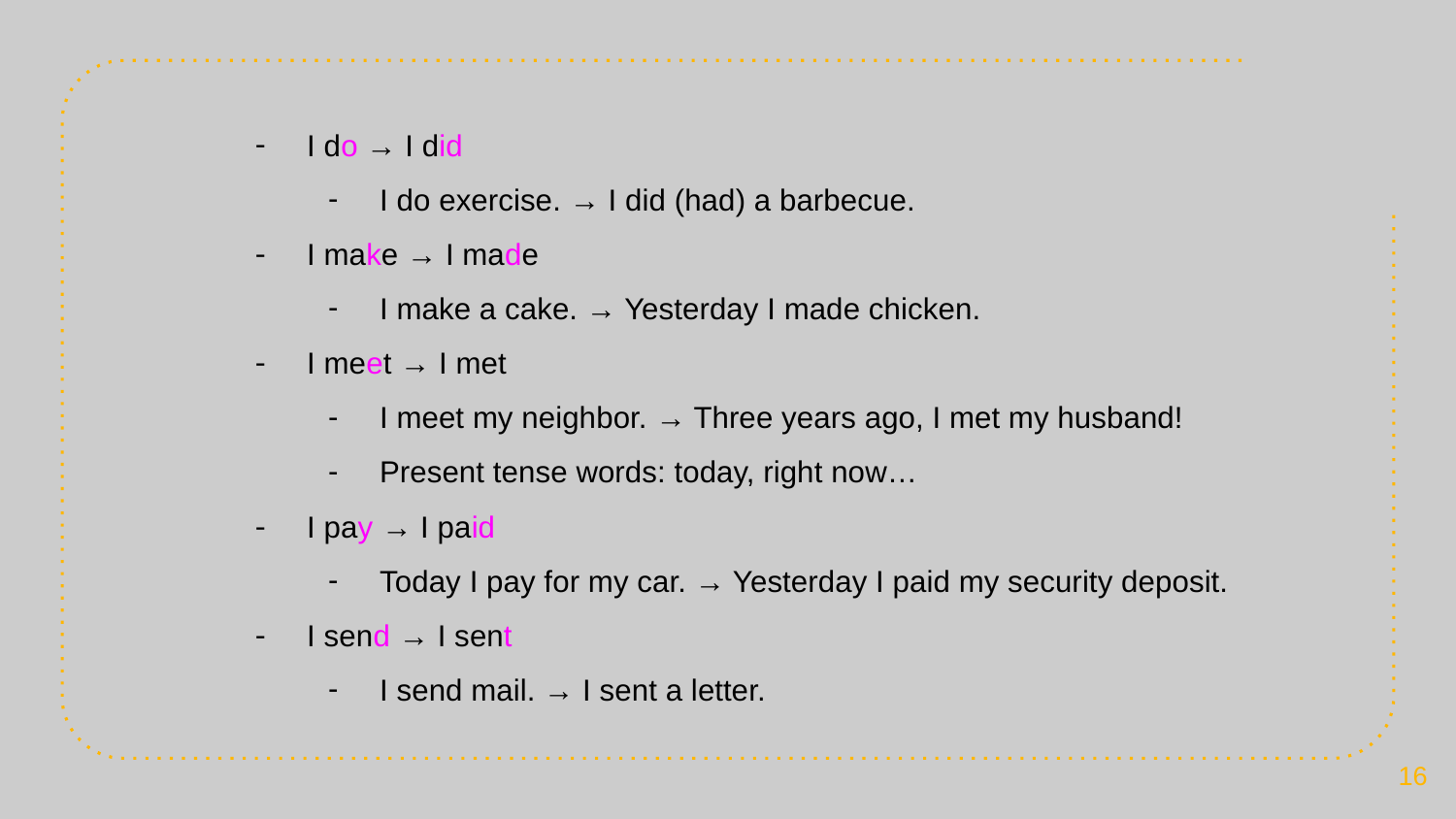

I do → I did
I do exercise. → I did (had) a barbecue.
I make → I made
I make a cake. → Yesterday I made chicken.
I meet → I met
I meet my neighbor. → Three years ago, I met my husband!
Present tense words: today, right now…
I pay → I paid
Today I pay for my car. → Yesterday I paid my security deposit.
I send → I sent
I send mail. → I sent a letter.

16